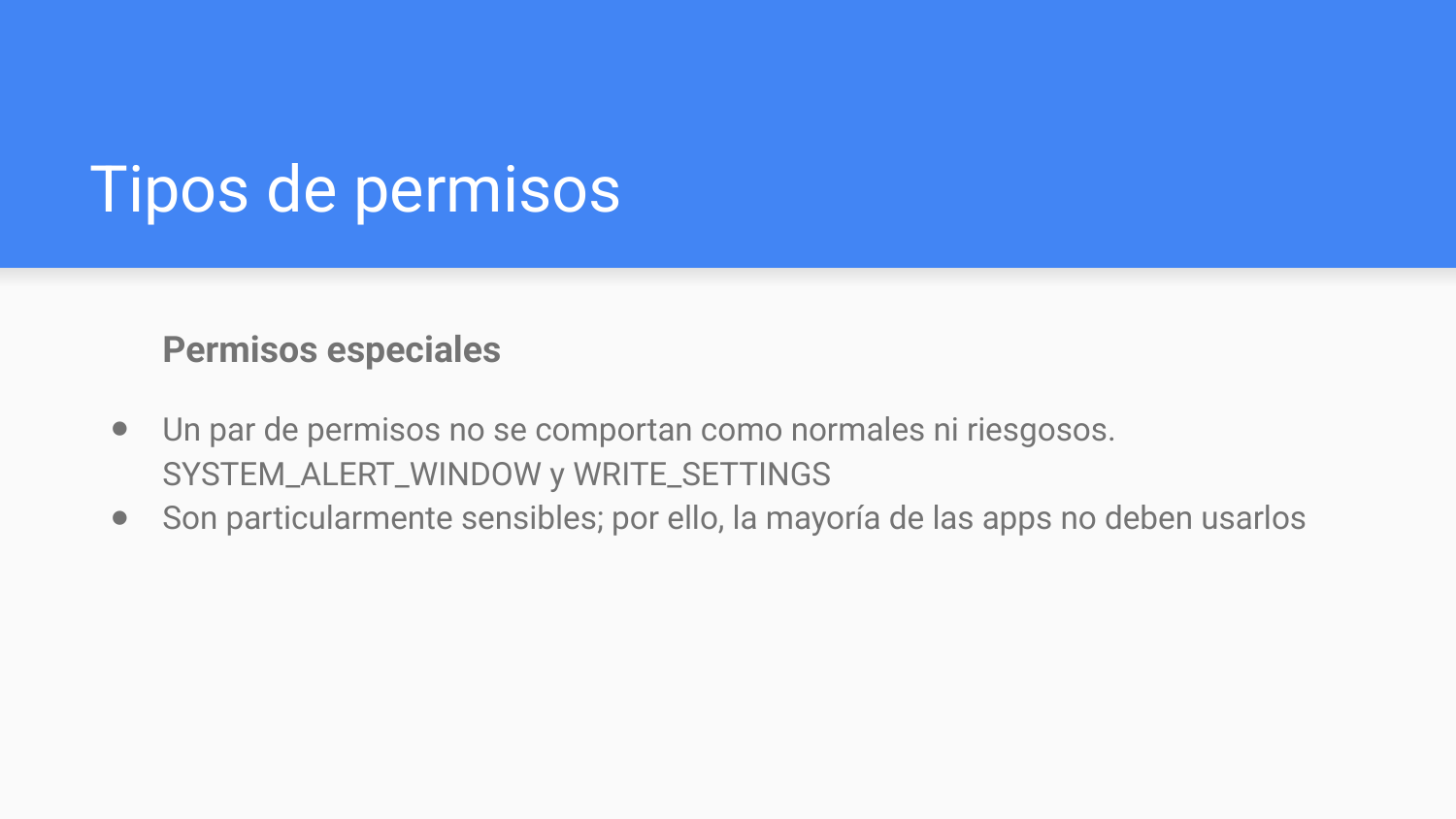

# Tipos de permisos
Permisos especiales
Un par de permisos no se comportan como normales ni riesgosos. SYSTEM_ALERT_WINDOW y WRITE_SETTINGS
Son particularmente sensibles; por ello, la mayoría de las apps no deben usarlos